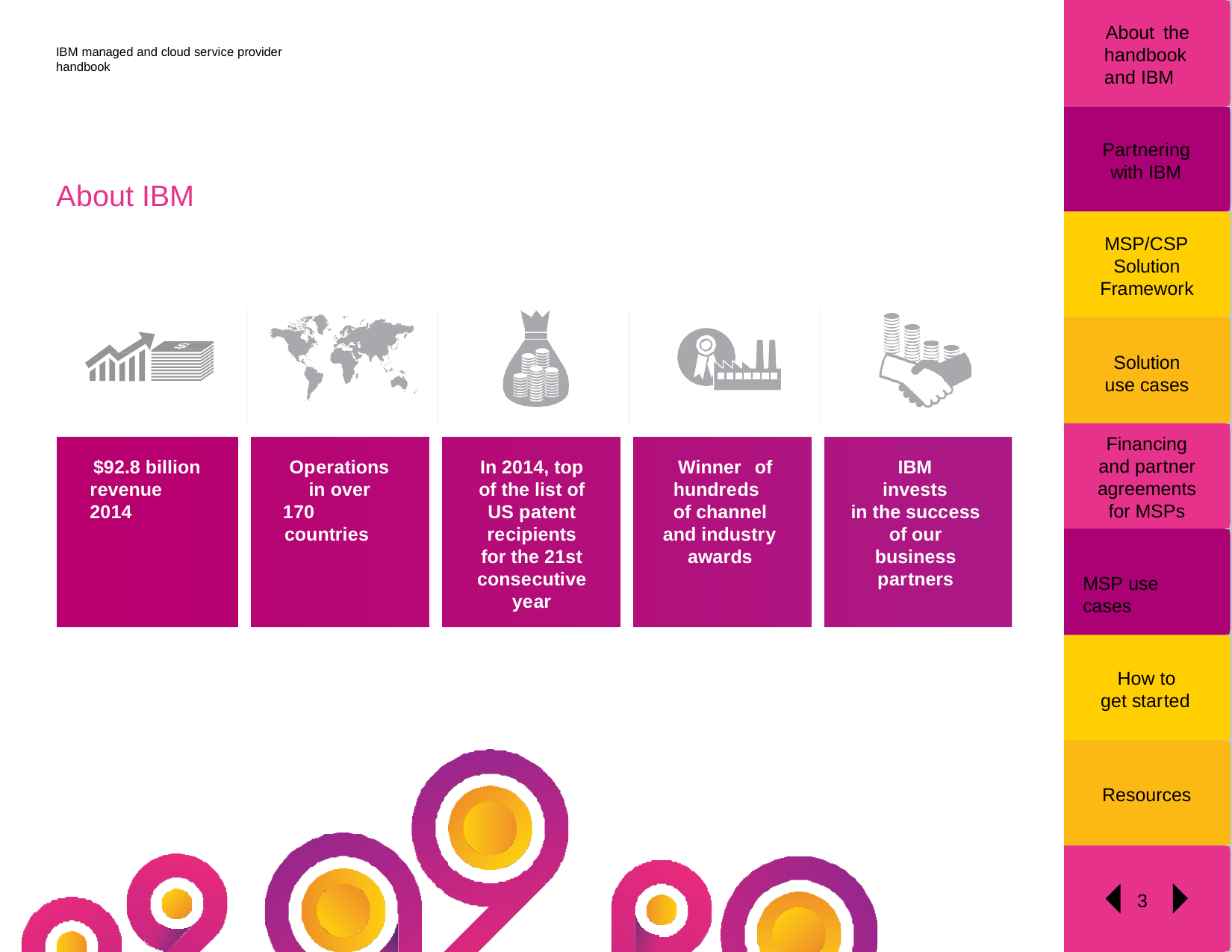

About the handbook and IBM
IBM managed and cloud service provider handbook

Partnering with IBM
About IBM

MSP/CSP
Solution Framework

Solution use cases

Financing and partner agreements for MSPs

$92.8 billion revenue 2014
Operations in over
170 countries
In 2014, top of the list of US patent recipients for the 21st consecutive year
Winner of hundreds of channel
and industry awards
IBM
invests
in the success of our business partners

MSP use cases

How to get started

Resources

3